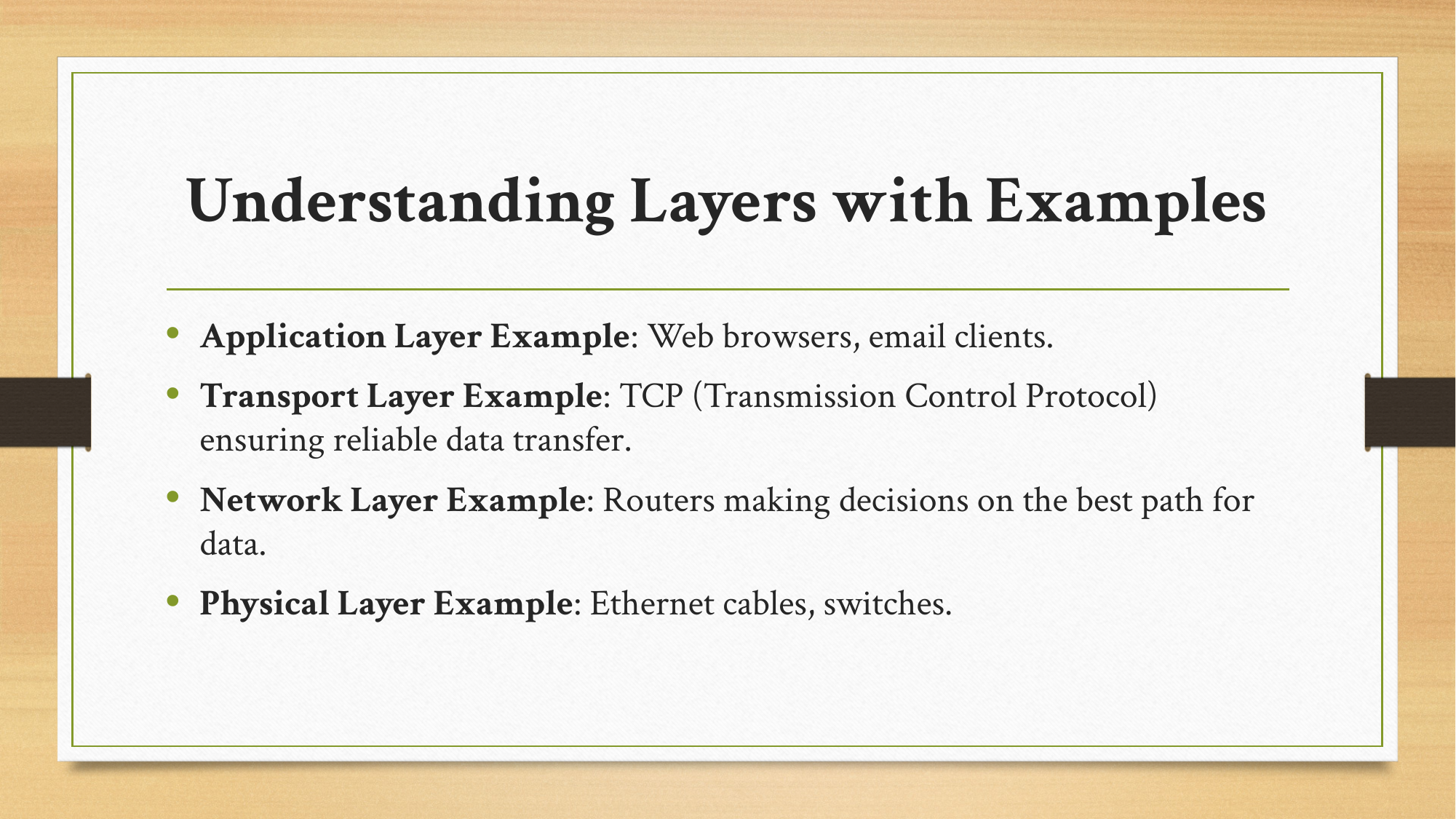

# Understanding Layers with Examples
Application Layer Example: Web browsers, email clients.
Transport Layer Example: TCP (Transmission Control Protocol) ensuring reliable data transfer.
Network Layer Example: Routers making decisions on the best path for data.
Physical Layer Example: Ethernet cables, switches.